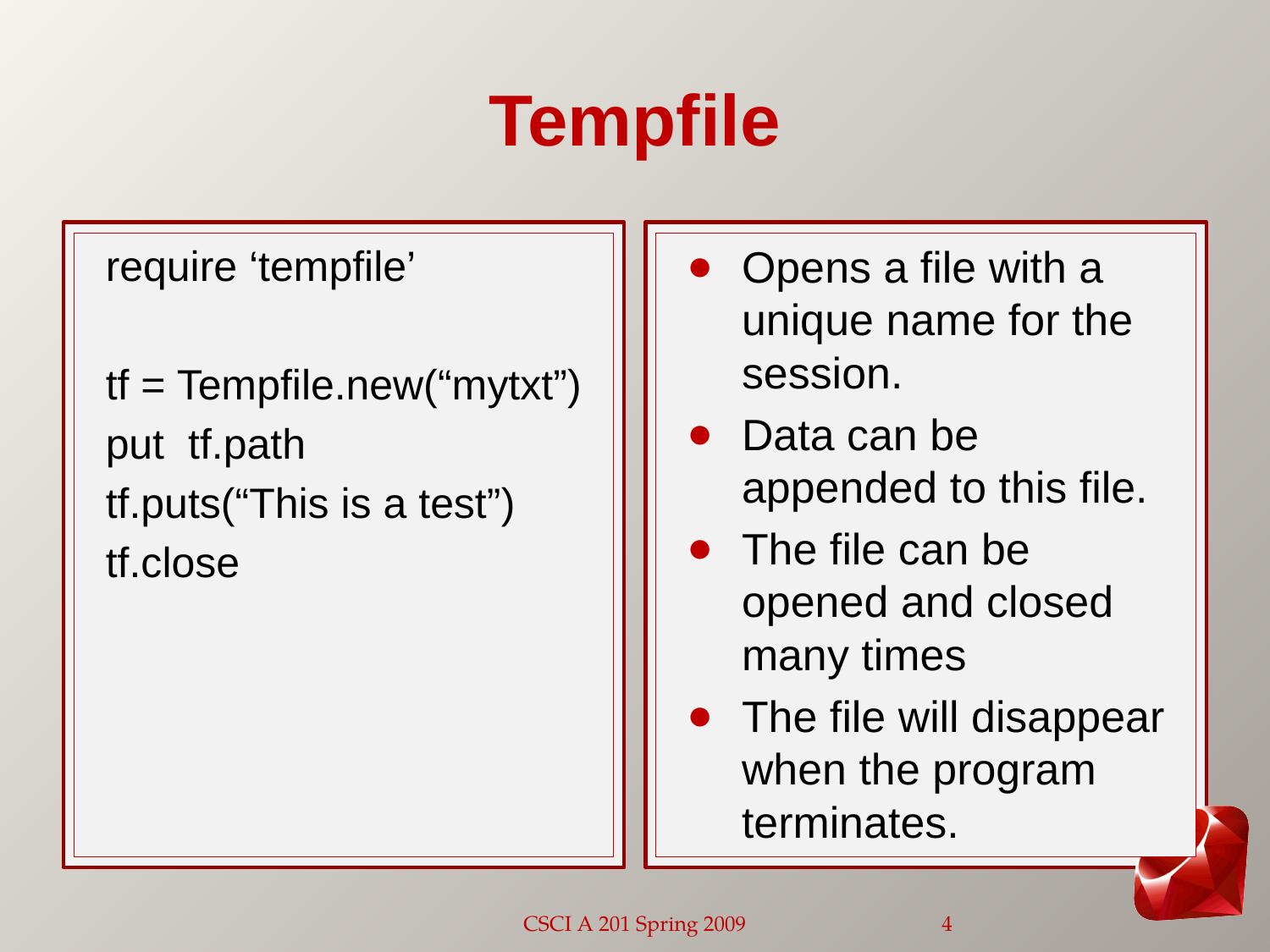

# Tempfile
require ‘tempfile’

tf = Tempfile.new(“mytxt”)
put  tf.path
tf.puts(“This is a test”)
tf.close

Opens a file with a unique name for the session.
Data can be appended to this file.
The file can be opened and closed many times
The file will disappear when the program terminates.
CSCI A 201 Spring 2009
4